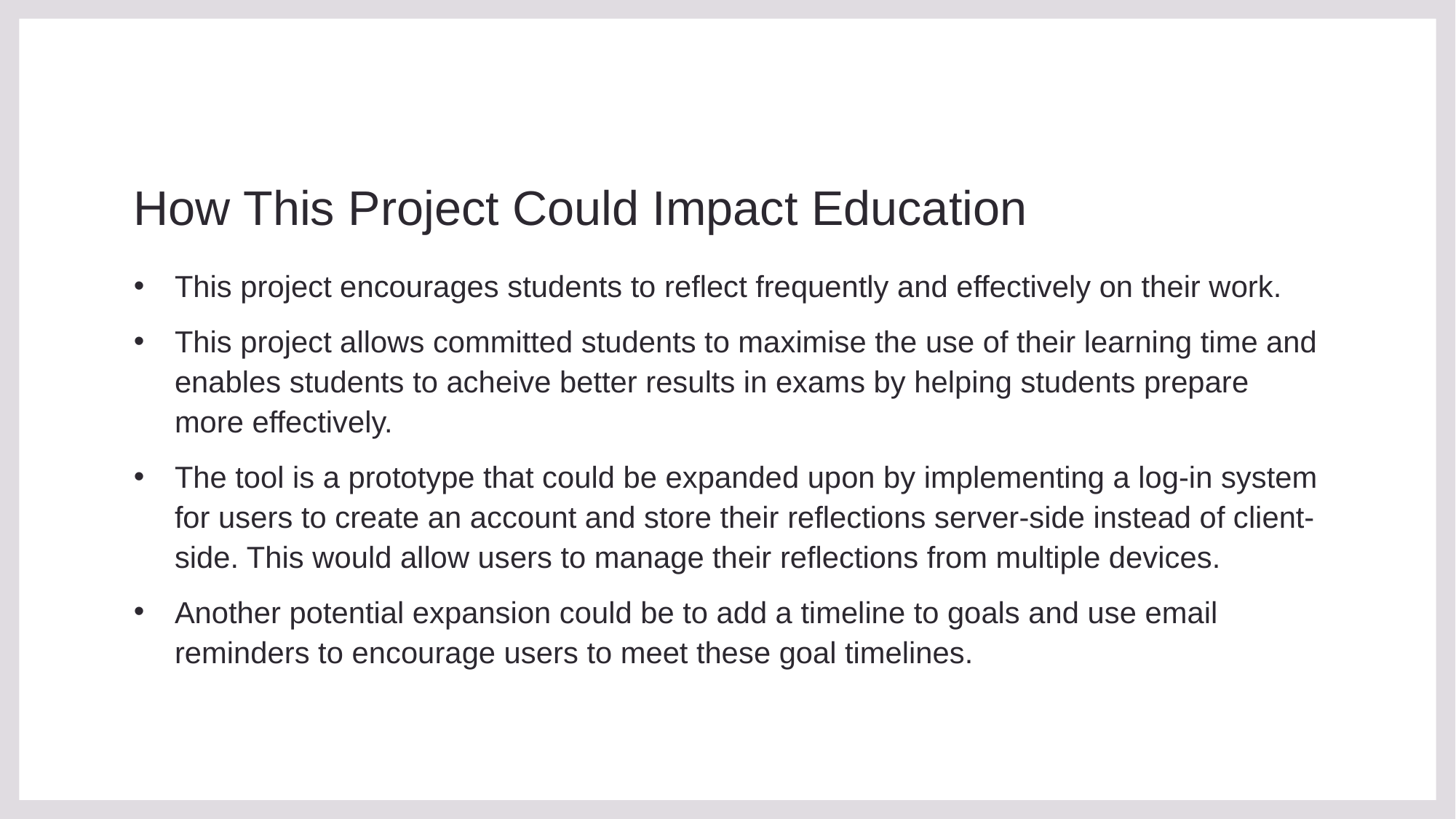

# How This Project Could Impact Education
This project encourages students to reflect frequently and effectively on their work.
This project allows committed students to maximise the use of their learning time and enables students to acheive better results in exams by helping students prepare more effectively.
The tool is a prototype that could be expanded upon by implementing a log-in system for users to create an account and store their reflections server-side instead of client-side. This would allow users to manage their reflections from multiple devices.
Another potential expansion could be to add a timeline to goals and use email reminders to encourage users to meet these goal timelines.